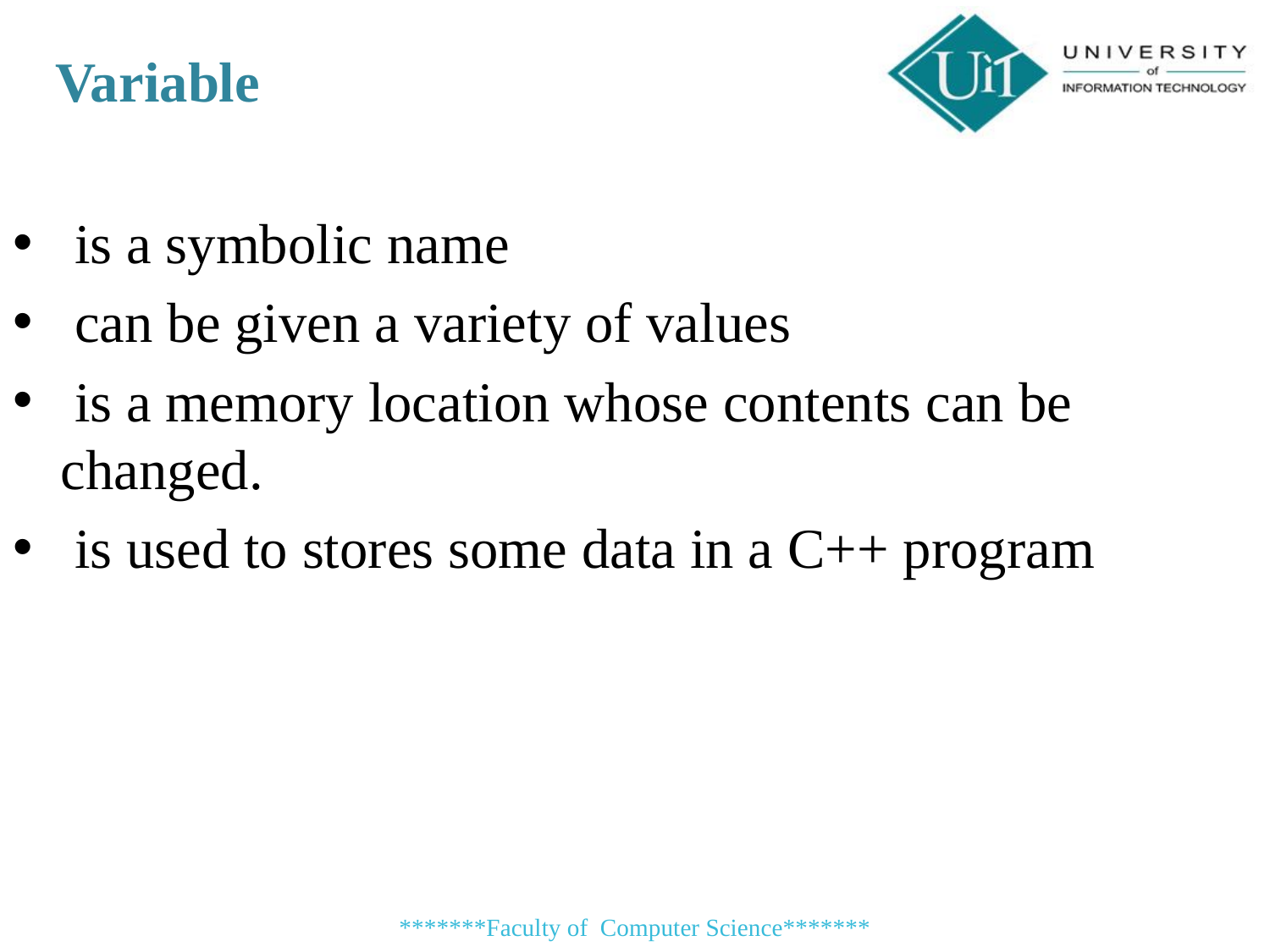

Variable
 is a symbolic name
 can be given a variety of values
 is a memory location whose contents can be changed.
 is used to stores some data in a C++ program
*******Faculty of  Computer Science*******